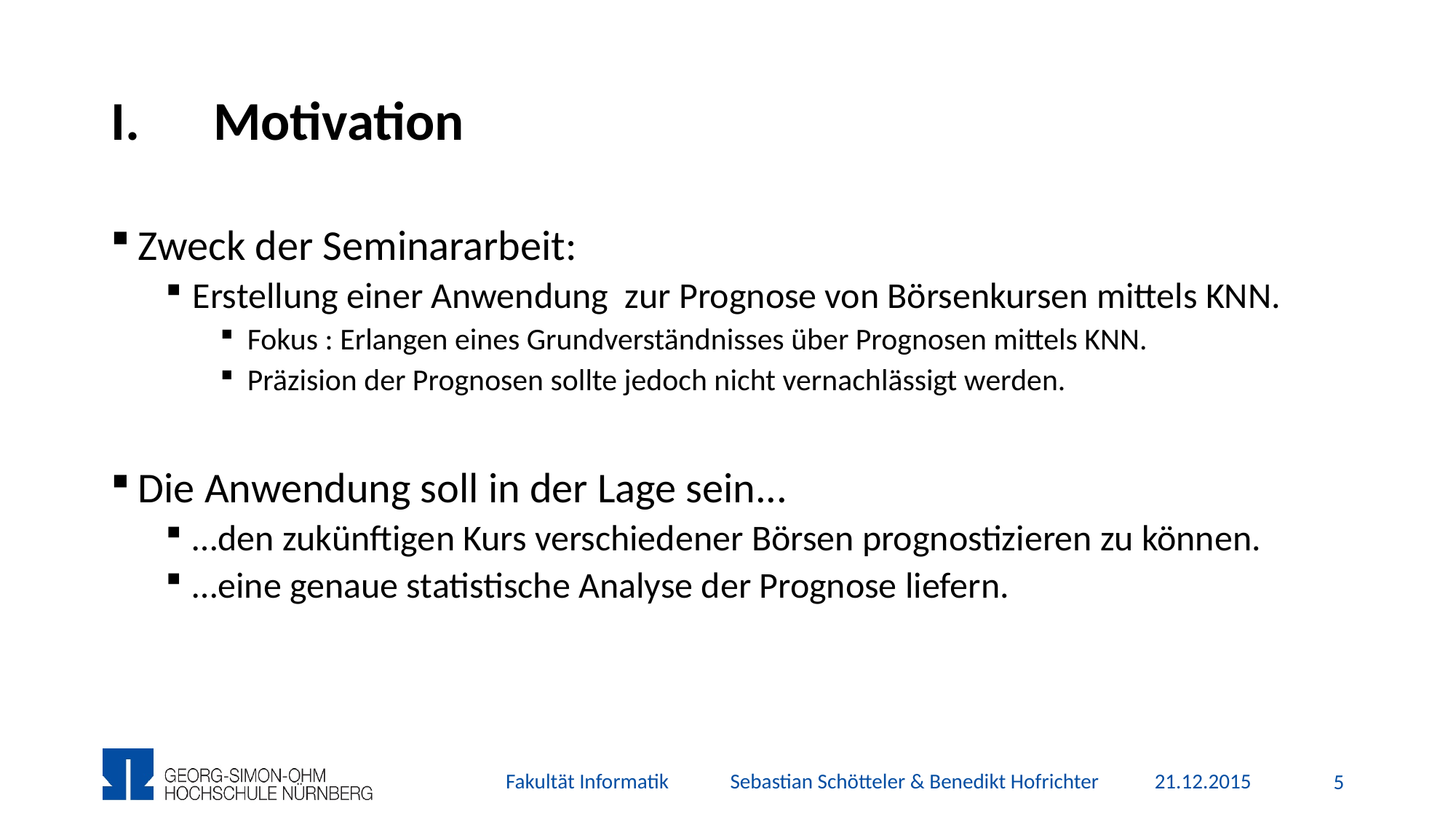

# Motivation
Zweck der Seminararbeit:
Erstellung einer Anwendung  zur Prognose von Börsenkursen mittels KNN.
Fokus : Erlangen eines Grundverständnisses über Prognosen mittels KNN.
Präzision der Prognosen sollte jedoch nicht vernachlässigt werden.

Die Anwendung soll in der Lage sein...
…den zukünftigen Kurs verschiedener Börsen prognostizieren zu können.
…eine genaue statistische Analyse der Prognose liefern.

Fakultät Informatik             Sebastian Schötteler & Benedikt Hofrichter
21.12.2015
5